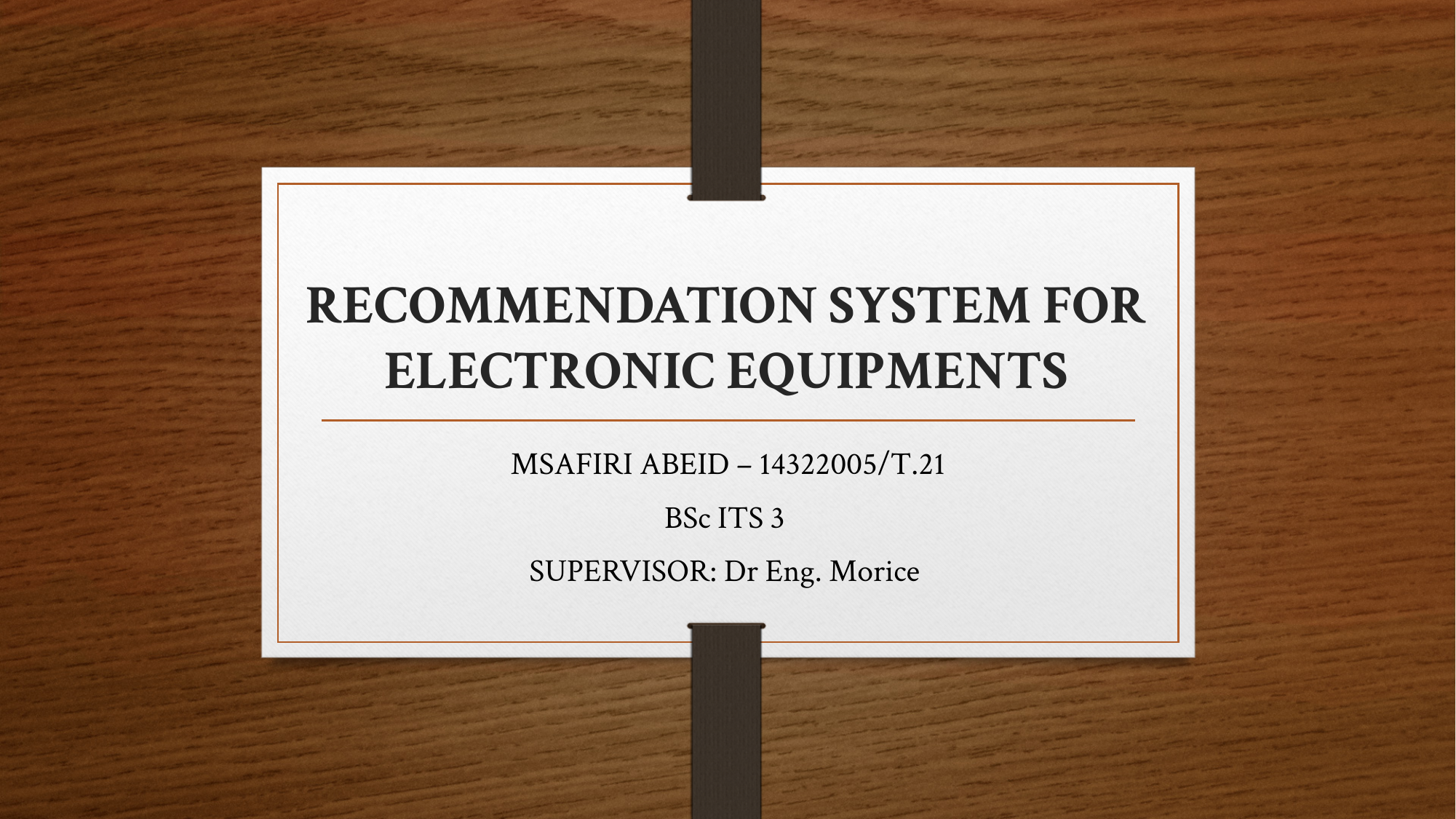

# RECOMMENDATION SYSTEM FOR ELECTRONIC EQUIPMENTS
MSAFIRI ABEID – 14322005/T.21
BSc ITS 3
SUPERVISOR: Dr Eng. Morice